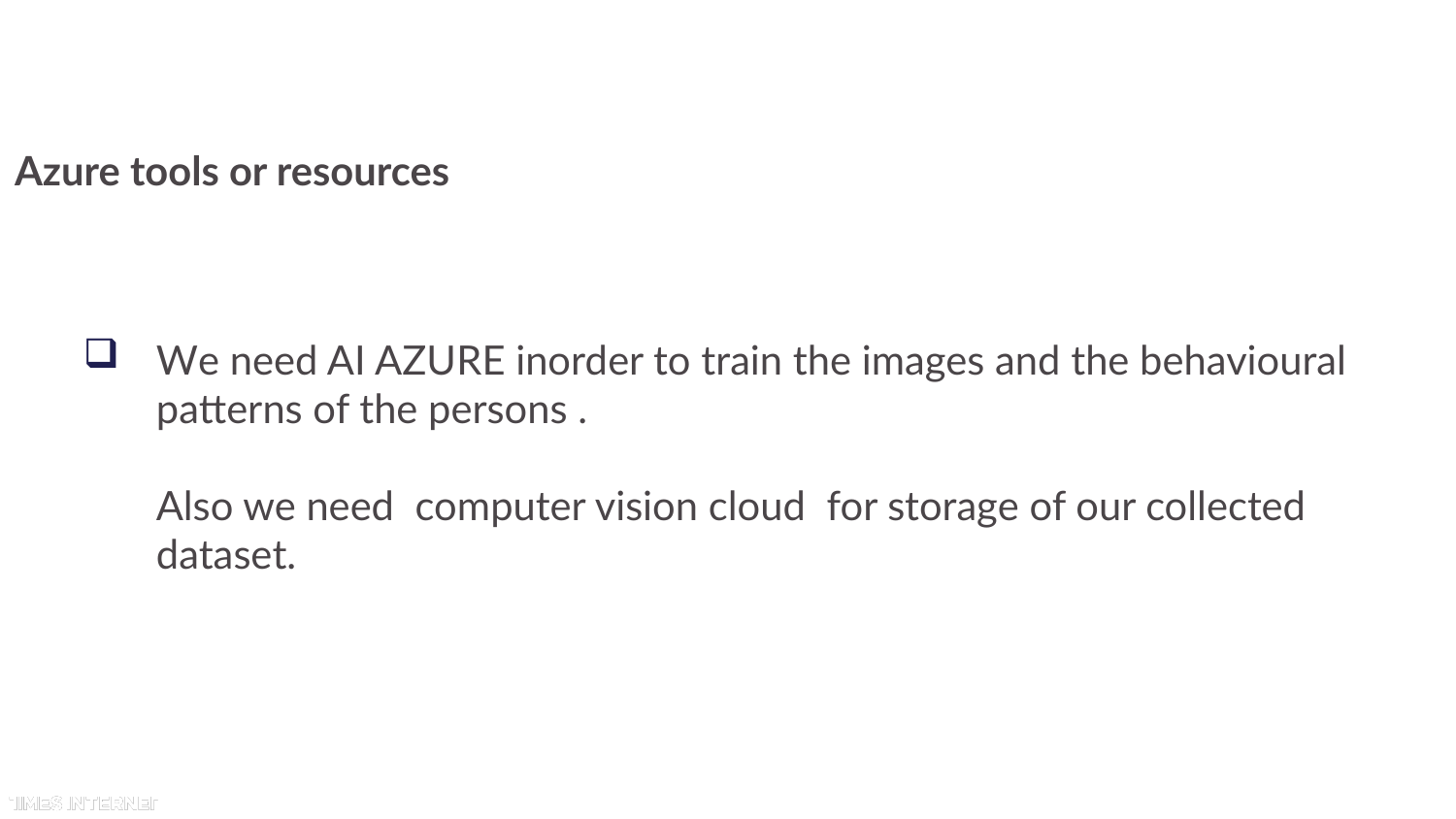

# Azure tools or resources
We need AI AZURE inorder to train the images and the behavioural patterns of the persons .
Also we need  computer vision cloud  for storage of our collected dataset.